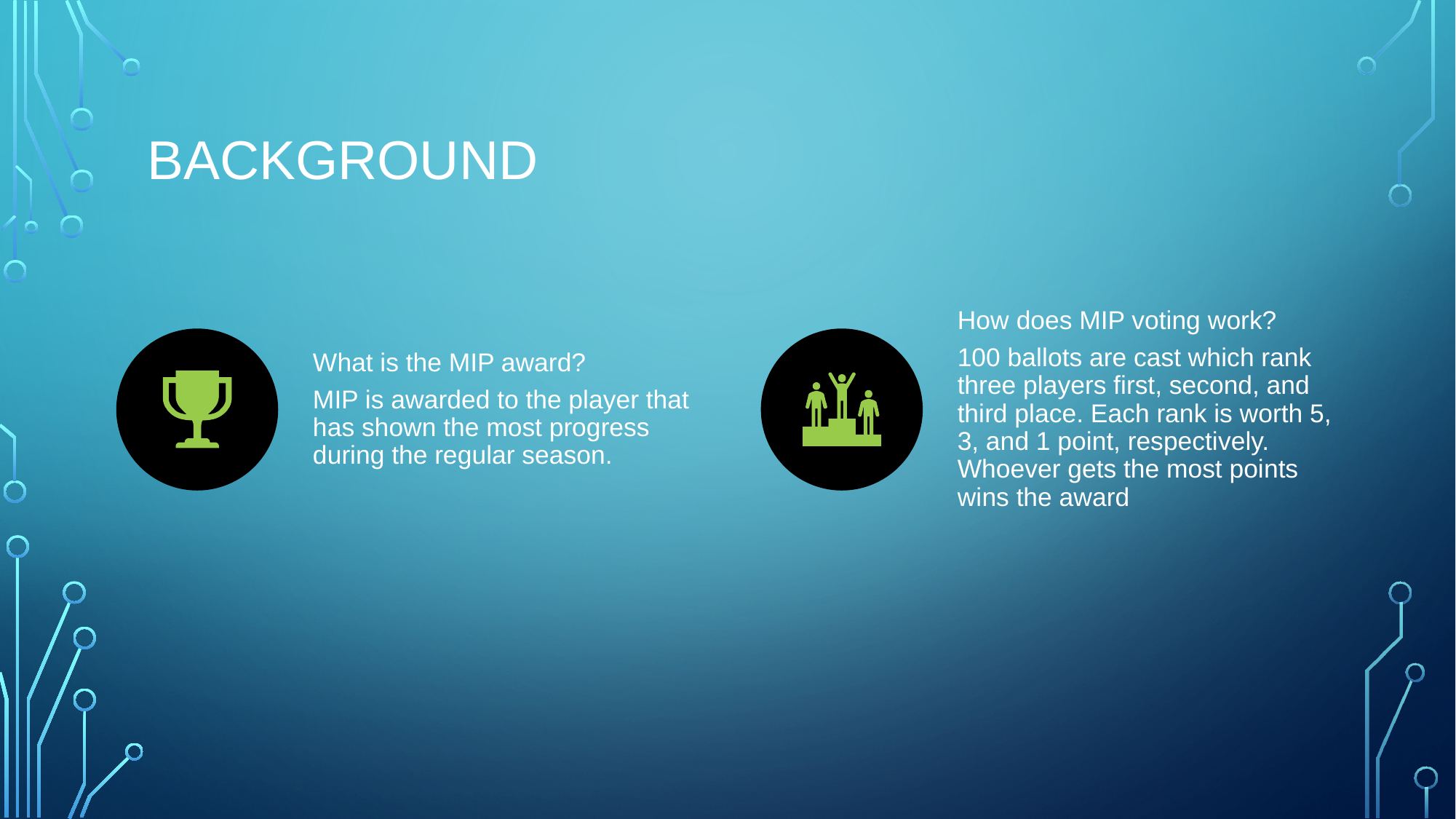

# background
What is the MIP award?
MIP is awarded to the player that has shown the most progress during the regular season.
How does MIP voting work?
100 ballots are cast which rank three players first, second, and third place. Each rank is worth 5, 3, and 1 point, respectively. Whoever gets the most points wins the award